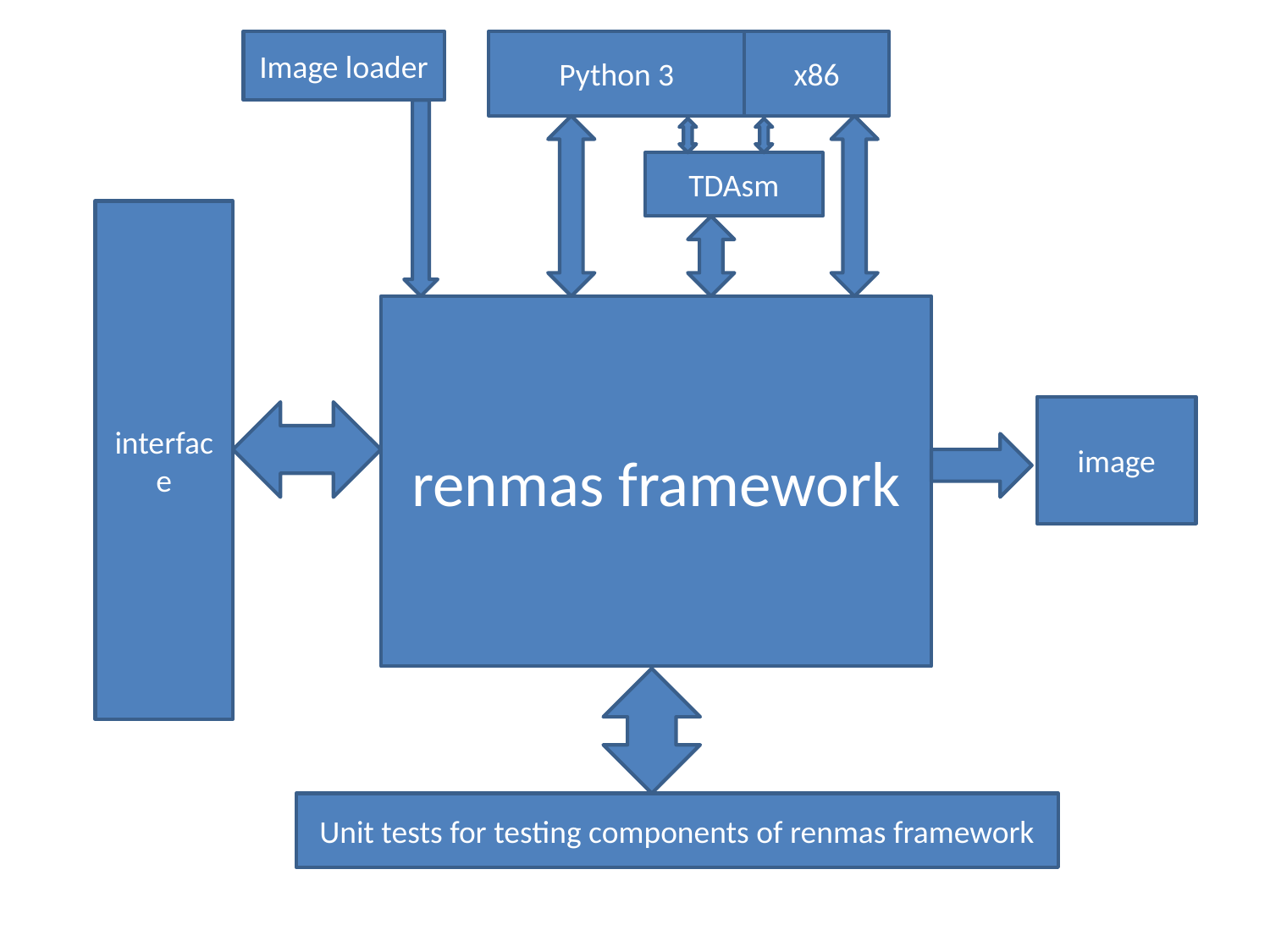

Image loader
Python 3
x86

TDAsm

interface

renmas framework
image

Unit tests for testing components of renmas framework